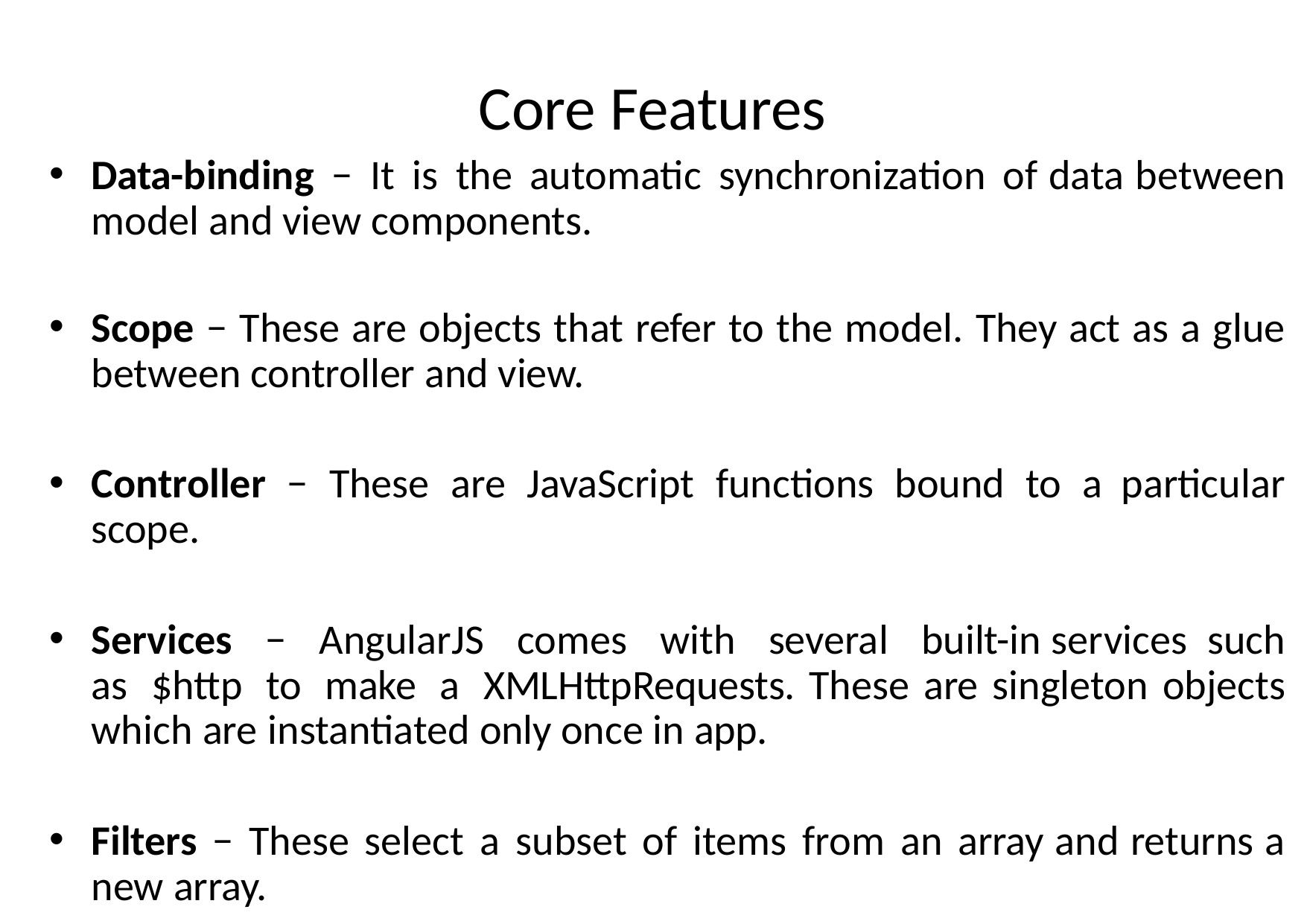

# Core Features
Data-binding − It is the automatic synchronization of data between model and view components.

Scope − These are objects that refer to the model. They act as a glue between controller and view.

Controller − These are JavaScript functions bound to a particular scope.

Services  −  AngularJS  comes  with  several  built-in services such as $http to make a XMLHttpRequests. These are singleton objects which are instantiated only once in app.

Filters − These select a subset of items from an array and returns a new array.